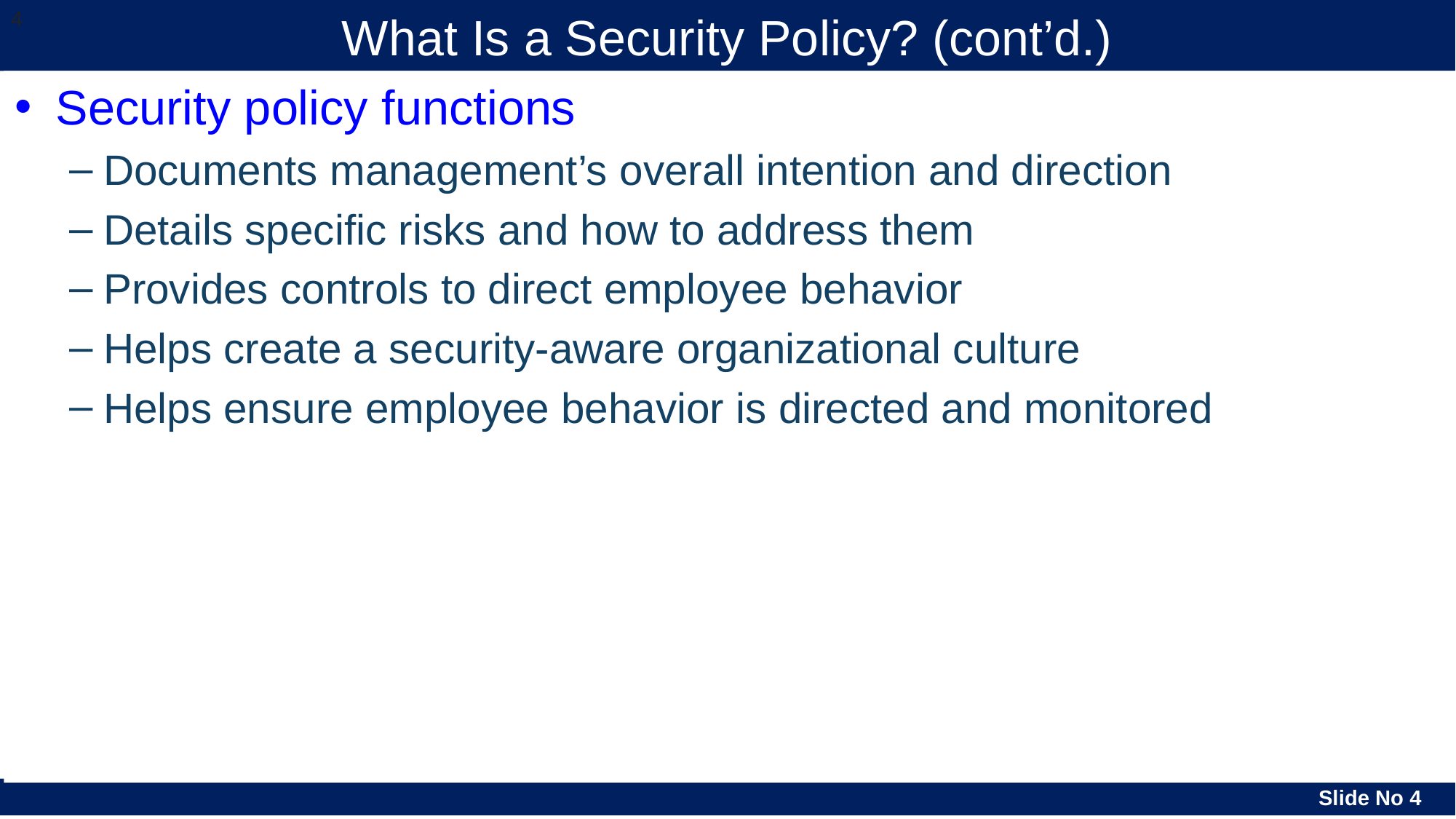

# What Is a Security Policy? (cont’d.)

4
Security policy functions
Documents management’s overall intention and direction
Details specific risks and how to address them
Provides controls to direct employee behavior
Helps create a security-aware organizational culture
Helps ensure employee behavior is directed and monitored